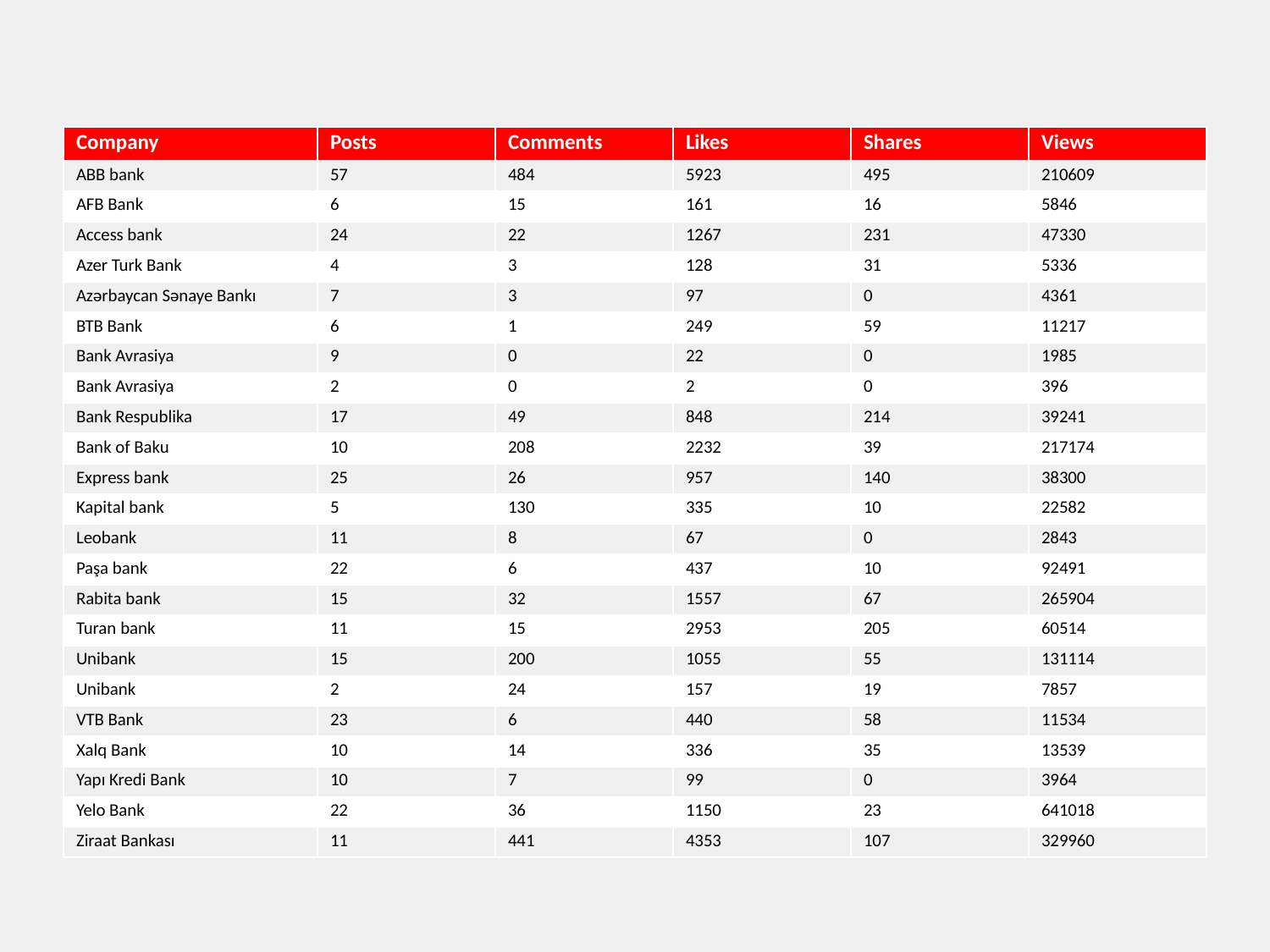

#
| Company | Posts | Comments | Likes | Shares | Views |
| --- | --- | --- | --- | --- | --- |
| ABB bank | 57 | 484 | 5923 | 495 | 210609 |
| AFB Bank | 6 | 15 | 161 | 16 | 5846 |
| Access bank | 24 | 22 | 1267 | 231 | 47330 |
| Azer Turk Bank | 4 | 3 | 128 | 31 | 5336 |
| Azərbaycan Sənaye Bankı | 7 | 3 | 97 | 0 | 4361 |
| BTB Bank | 6 | 1 | 249 | 59 | 11217 |
| Bank Avrasiya | 9 | 0 | 22 | 0 | 1985 |
| Bank Avrasiya | 2 | 0 | 2 | 0 | 396 |
| Bank Respublika | 17 | 49 | 848 | 214 | 39241 |
| Bank of Baku | 10 | 208 | 2232 | 39 | 217174 |
| Express bank | 25 | 26 | 957 | 140 | 38300 |
| Kapital bank | 5 | 130 | 335 | 10 | 22582 |
| Leobank | 11 | 8 | 67 | 0 | 2843 |
| Paşa bank | 22 | 6 | 437 | 10 | 92491 |
| Rabita bank | 15 | 32 | 1557 | 67 | 265904 |
| Turan bank | 11 | 15 | 2953 | 205 | 60514 |
| Unibank | 15 | 200 | 1055 | 55 | 131114 |
| Unibank | 2 | 24 | 157 | 19 | 7857 |
| VTB Bank | 23 | 6 | 440 | 58 | 11534 |
| Xalq Bank | 10 | 14 | 336 | 35 | 13539 |
| Yapı Kredi Bank | 10 | 7 | 99 | 0 | 3964 |
| Yelo Bank | 22 | 36 | 1150 | 23 | 641018 |
| Ziraat Bankası | 11 | 441 | 4353 | 107 | 329960 |